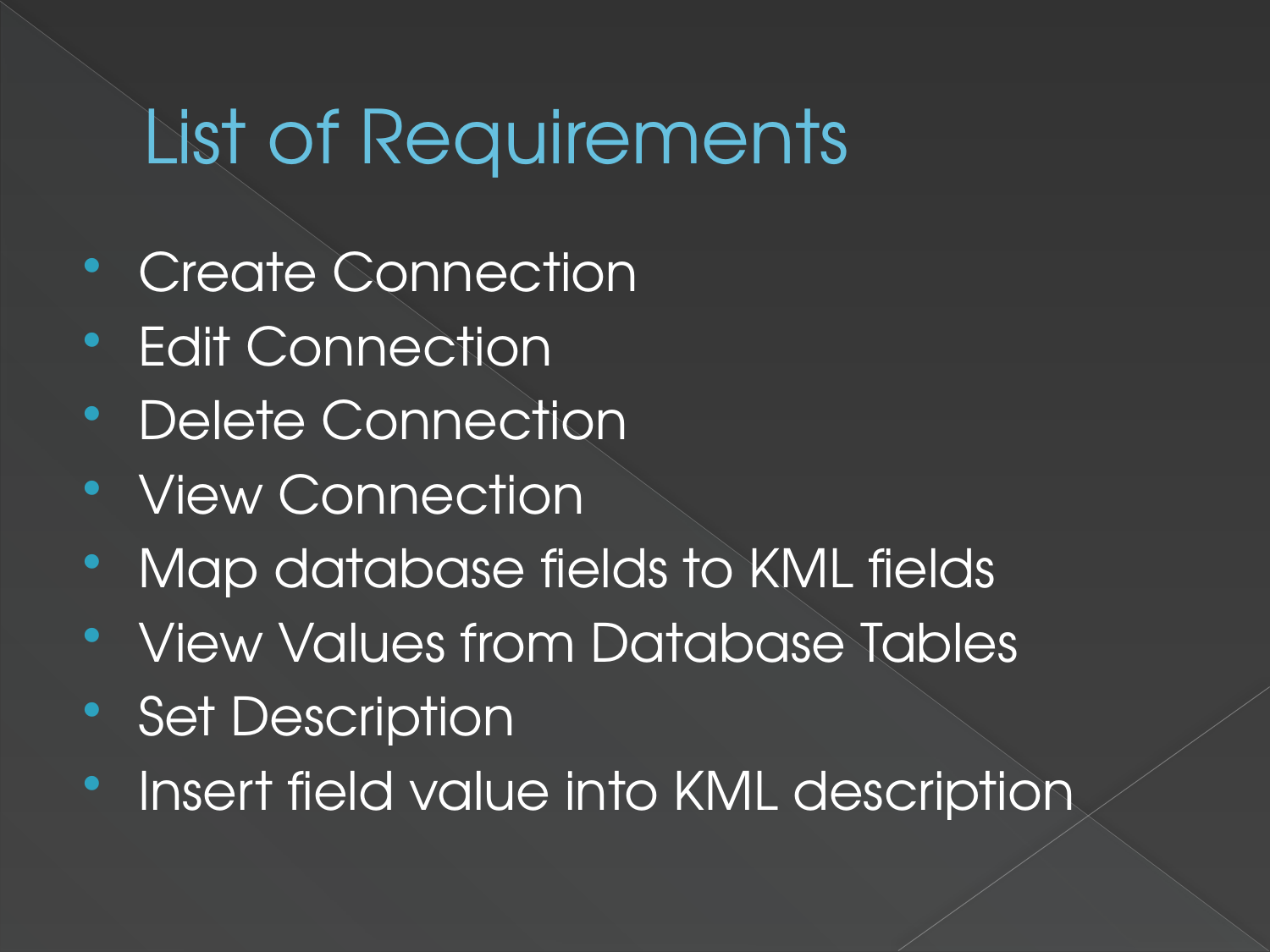

# List of Requirements
Create Connection
Edit Connection
Delete Connection
View Connection
Map database fields to KML fields
View Values from Database Tables
Set Description
Insert field value into KML description